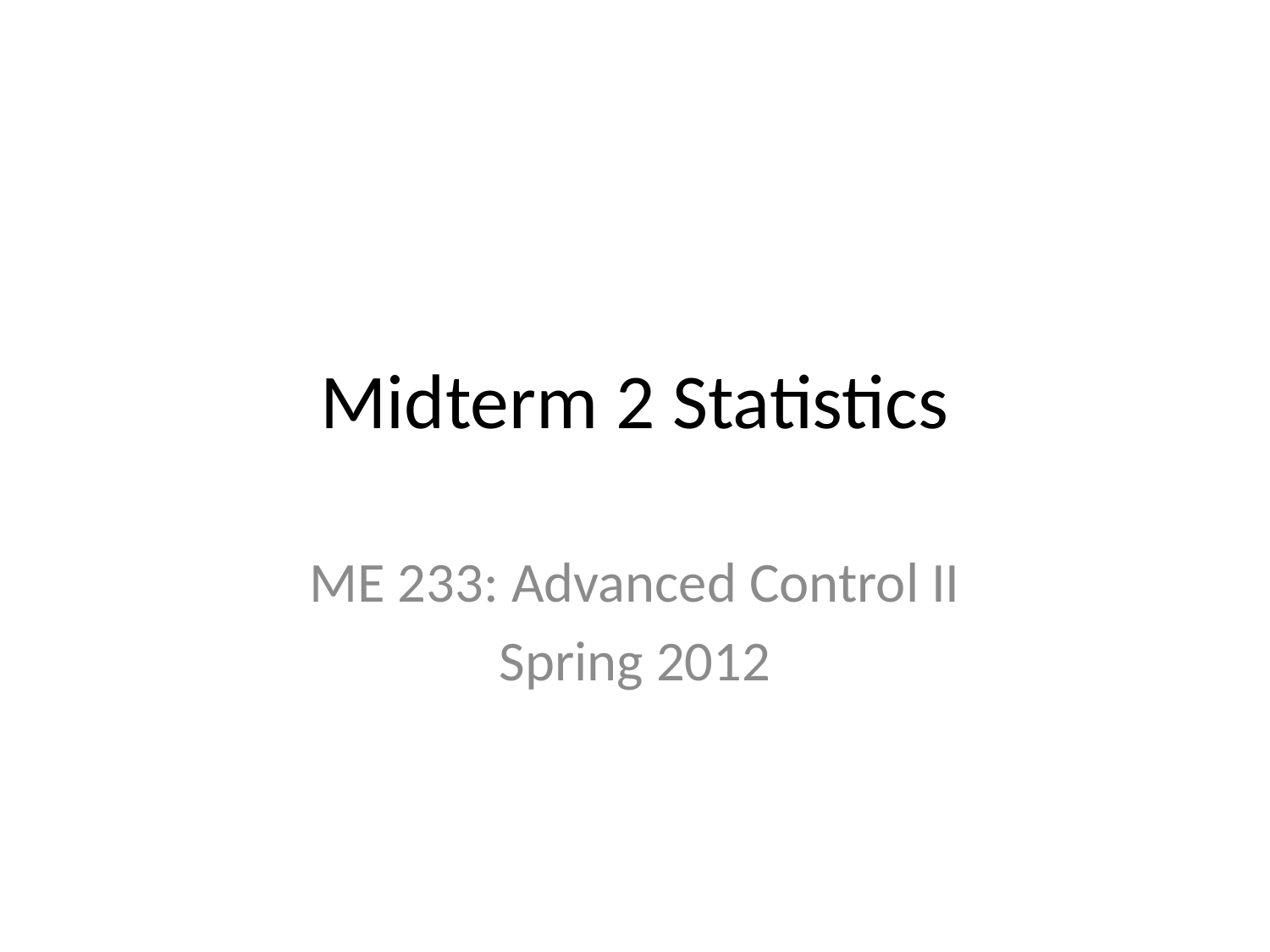

# Midterm 2 Statistics
ME 233: Advanced Control II
Spring 2012